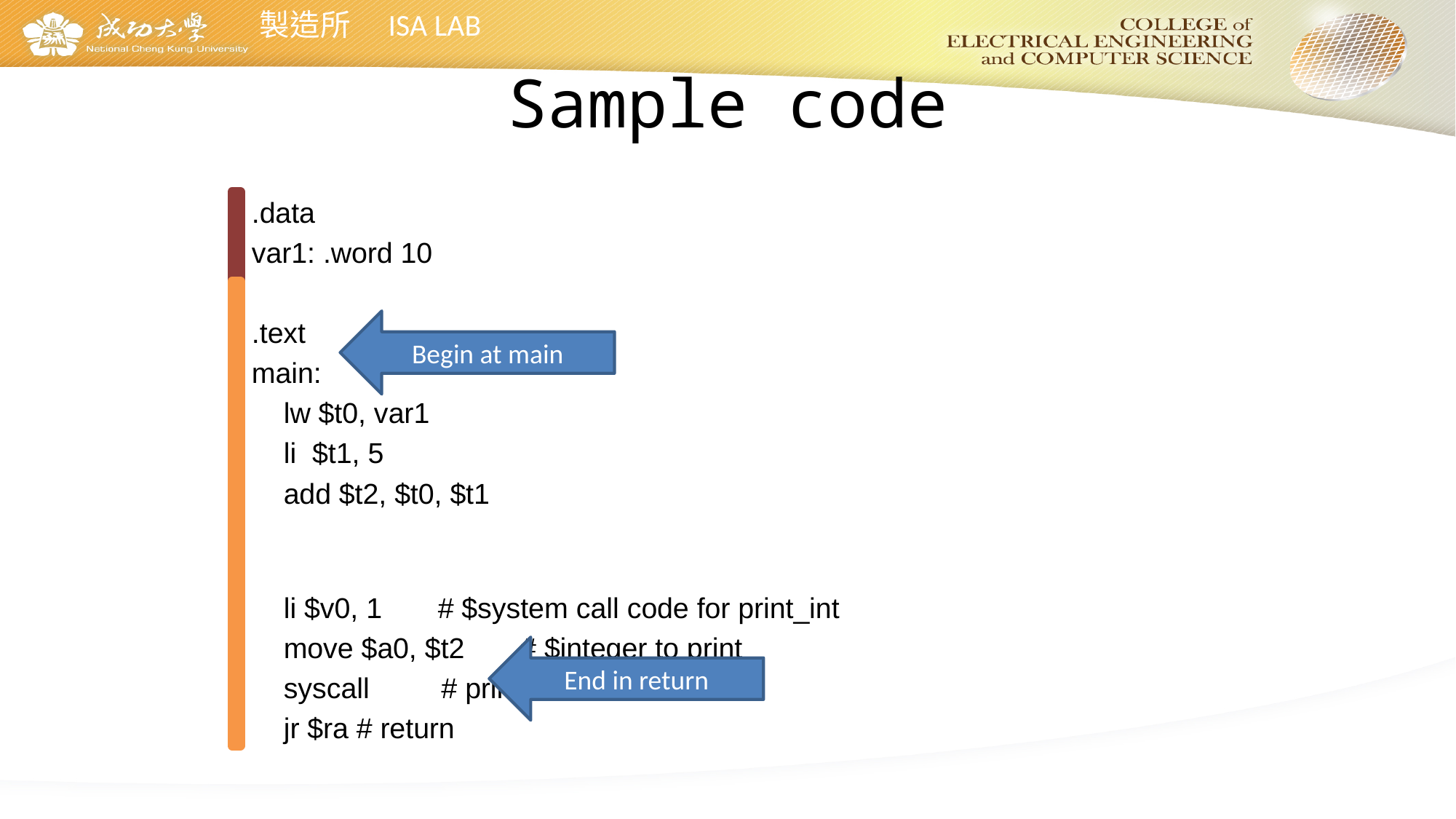

# Sample code
.data
var1: .word 10

.text
main:
    lw $t0, var1
    li  $t1, 5
    add $t2, $t0, $t1

    li $v0, 1       # $system call code for print_int
    move $a0, $t2       # $integer to print
    syscall         # print it
    jr $ra # return

Begin at main
End in return